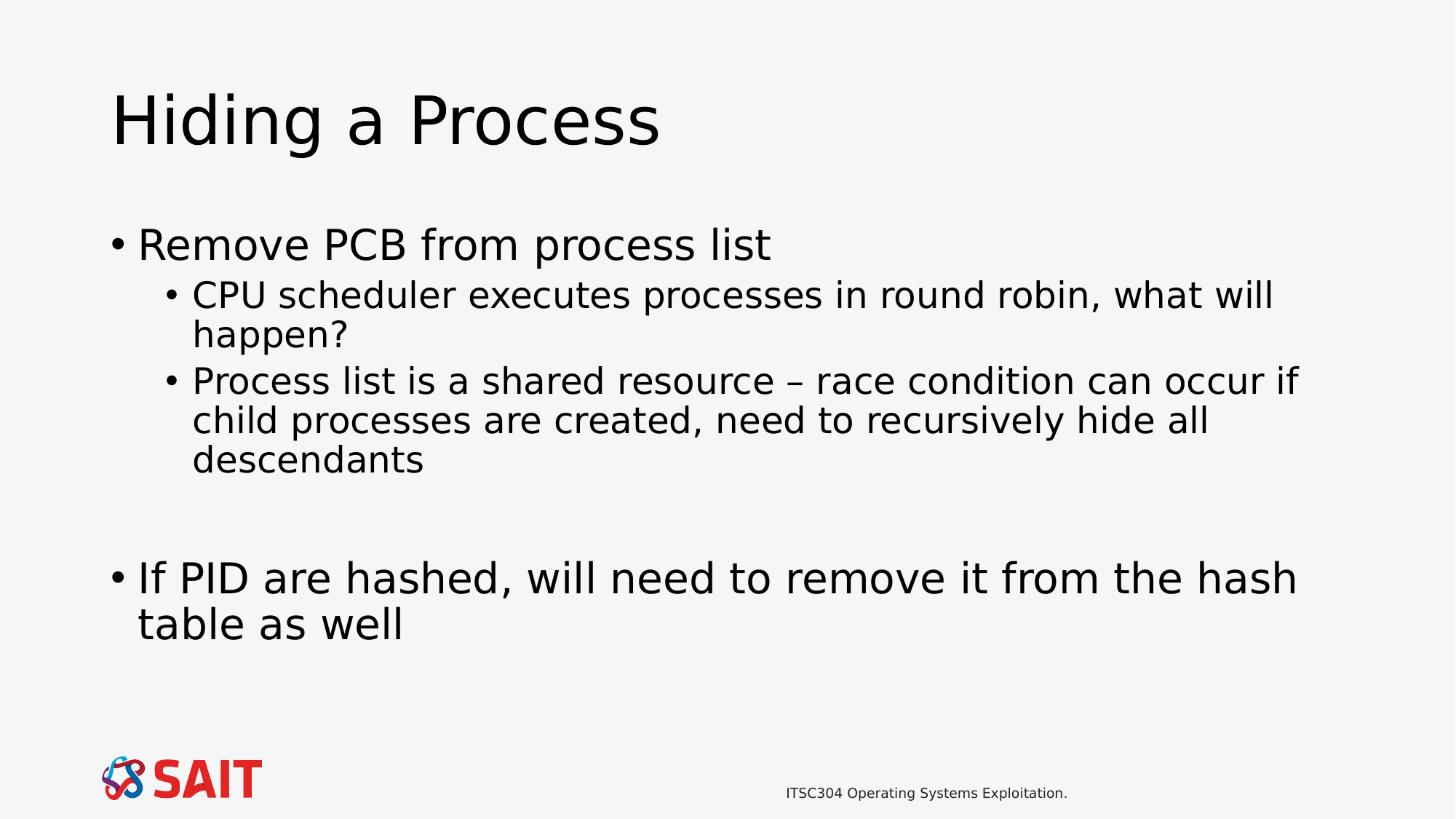

# Hiding a Process
Remove PCB from process list
CPU scheduler executes processes in round robin, what will happen?
Process list is a shared resource – race condition can occur if child processes are created, need to recursively hide all descendants

If PID are hashed, will need to remove it from the hash table as well
ITSC304 Operating Systems Exploitation.